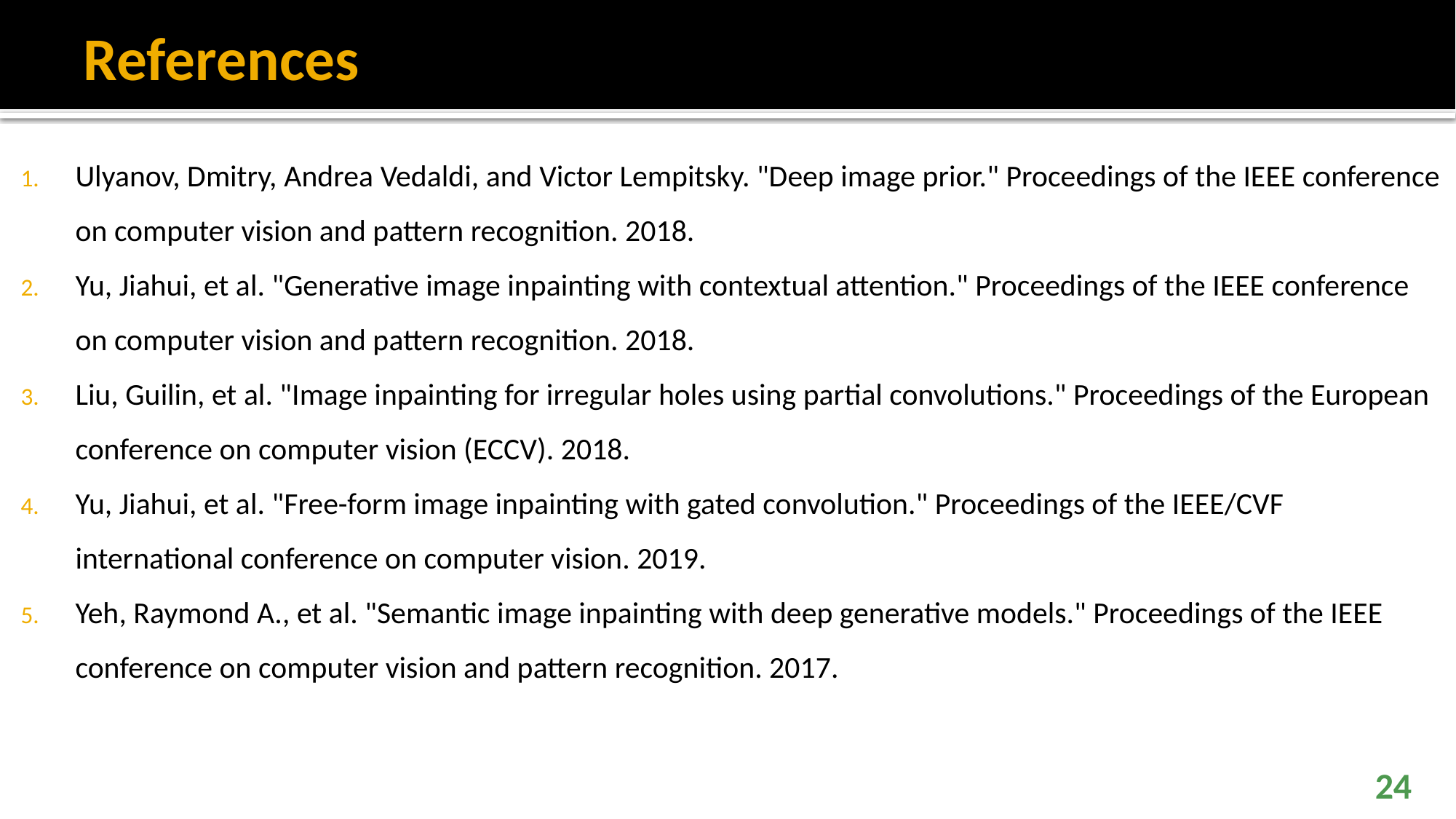

# References
Ulyanov, Dmitry, Andrea Vedaldi, and Victor Lempitsky. "Deep image prior." Proceedings of the IEEE conference on computer vision and pattern recognition. 2018.
Yu, Jiahui, et al. "Generative image inpainting with contextual attention." Proceedings of the IEEE conference on computer vision and pattern recognition. 2018.
Liu, Guilin, et al. "Image inpainting for irregular holes using partial convolutions." Proceedings of the European conference on computer vision (ECCV). 2018.
Yu, Jiahui, et al. "Free-form image inpainting with gated convolution." Proceedings of the IEEE/CVF international conference on computer vision. 2019.
Yeh, Raymond A., et al. "Semantic image inpainting with deep generative models." Proceedings of the IEEE conference on computer vision and pattern recognition. 2017.

24